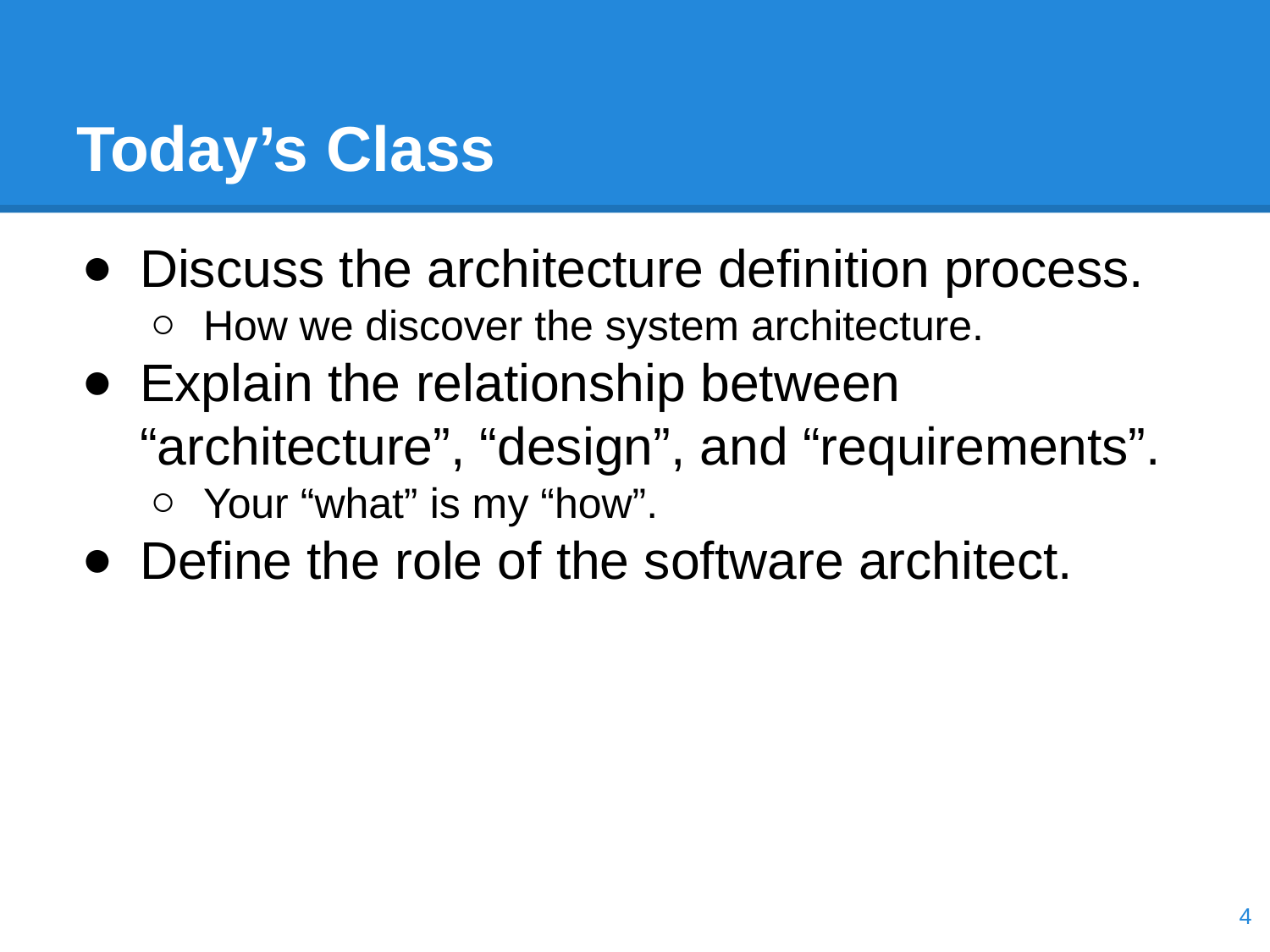

# Today’s Class
Discuss the architecture definition process.
How we discover the system architecture.
Explain the relationship between “architecture”, “design”, and “requirements”.
Your “what” is my “how”.
Define the role of the software architect.

4